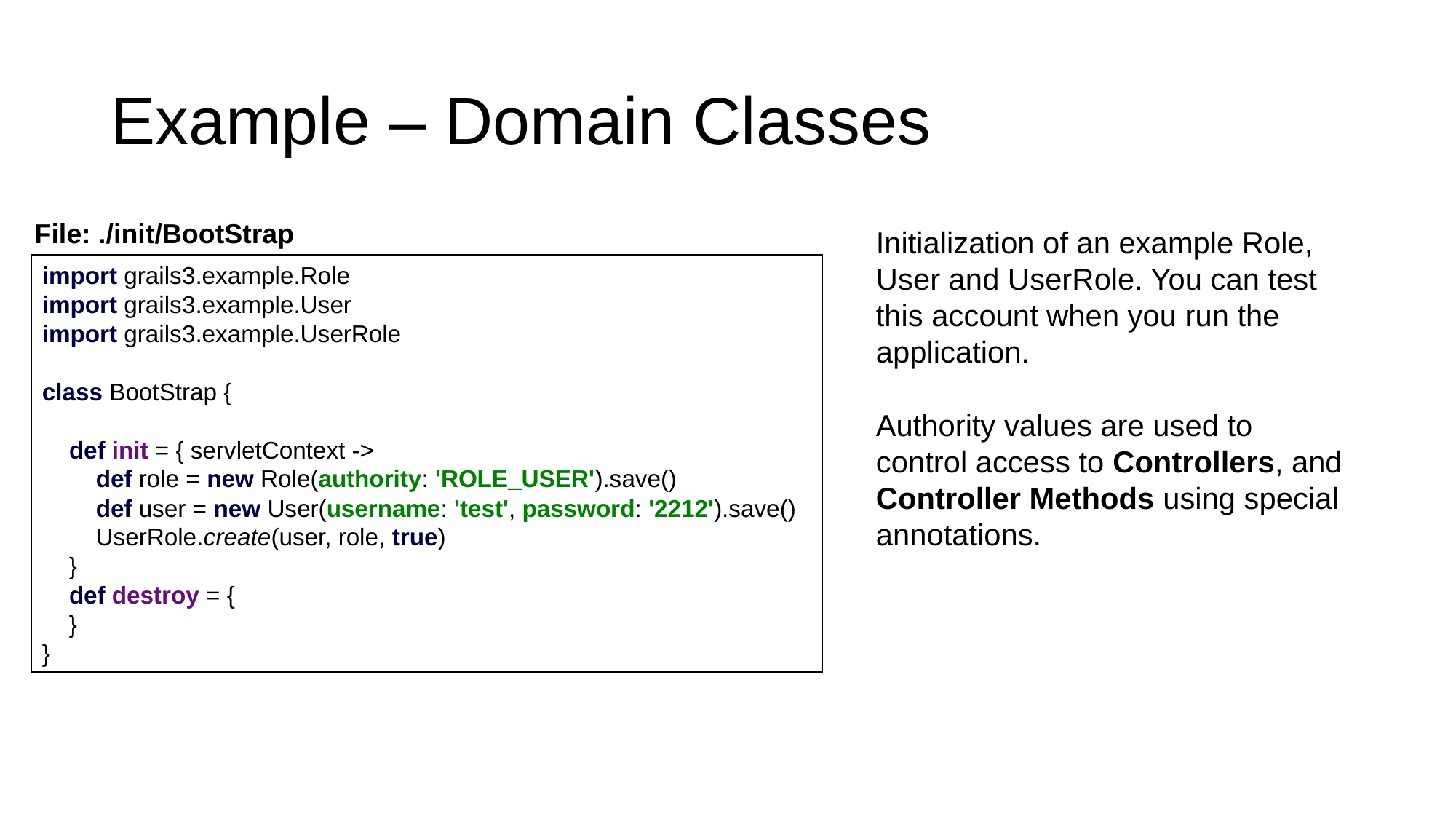

# Example – Domain Classes
File: ./init/BootStrap
Initialization of an example Role, User and UserRole. You can test this account when you run the application.

Authority values are used to control access to Controllers, and Controller Methods using special annotations.
import grails3.example.Role
import grails3.example.User
import grails3.example.UserRole
class BootStrap {
    def init = { servletContext ->
        def role = new Role(authority: 'ROLE_USER').save()
        def user = new User(username: 'test', password: '2212').save()
        UserRole.create(user, role, true)
    }
    def destroy = {
    }
}